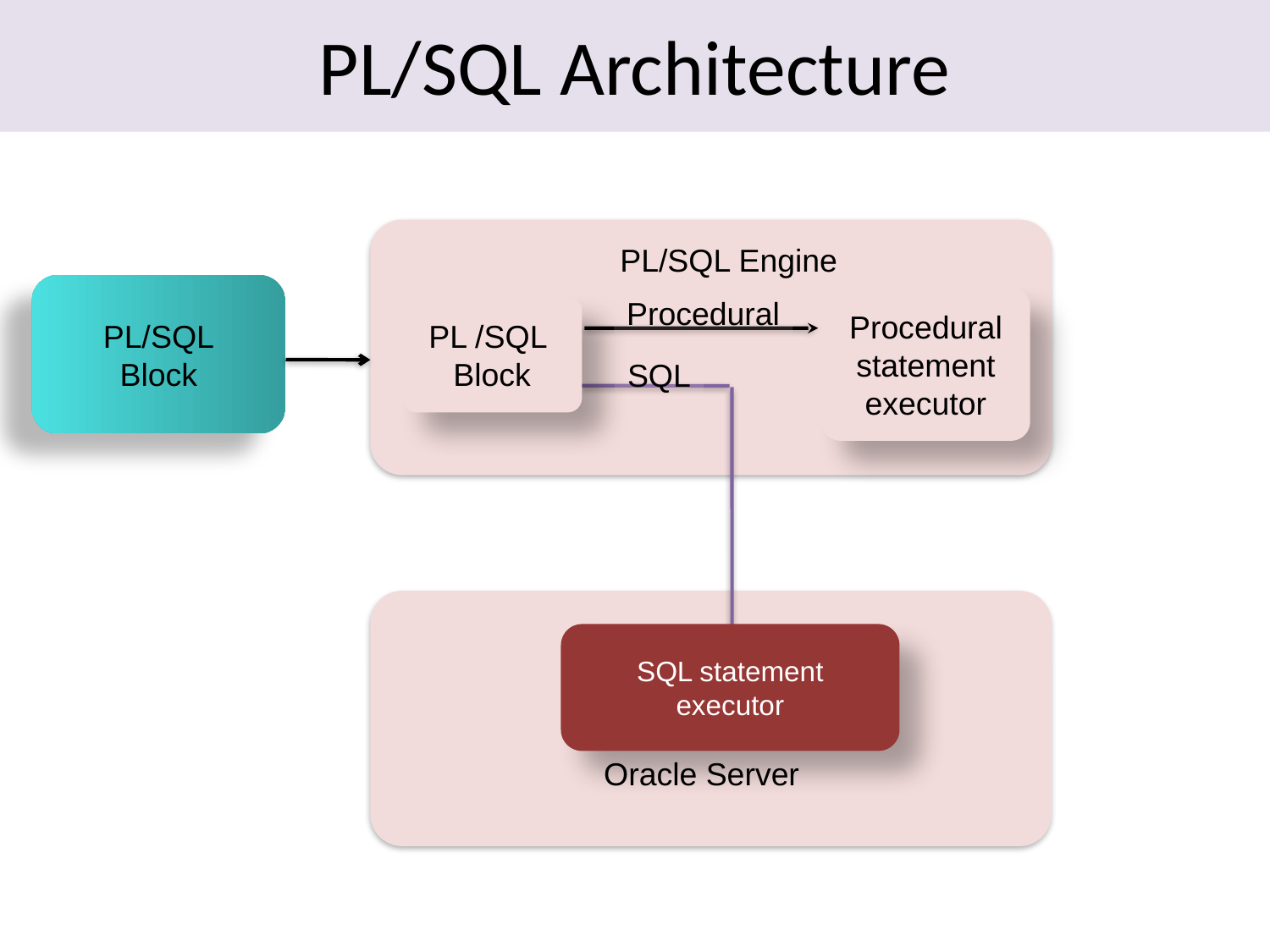

# PL/SQL Architecture

PL/SQL Engine

PL/SQL
Block

Procedural
Procedural
statement
executor
PL /SQL
Block

SQL

                    Oracle Server

SQL statement executor

6